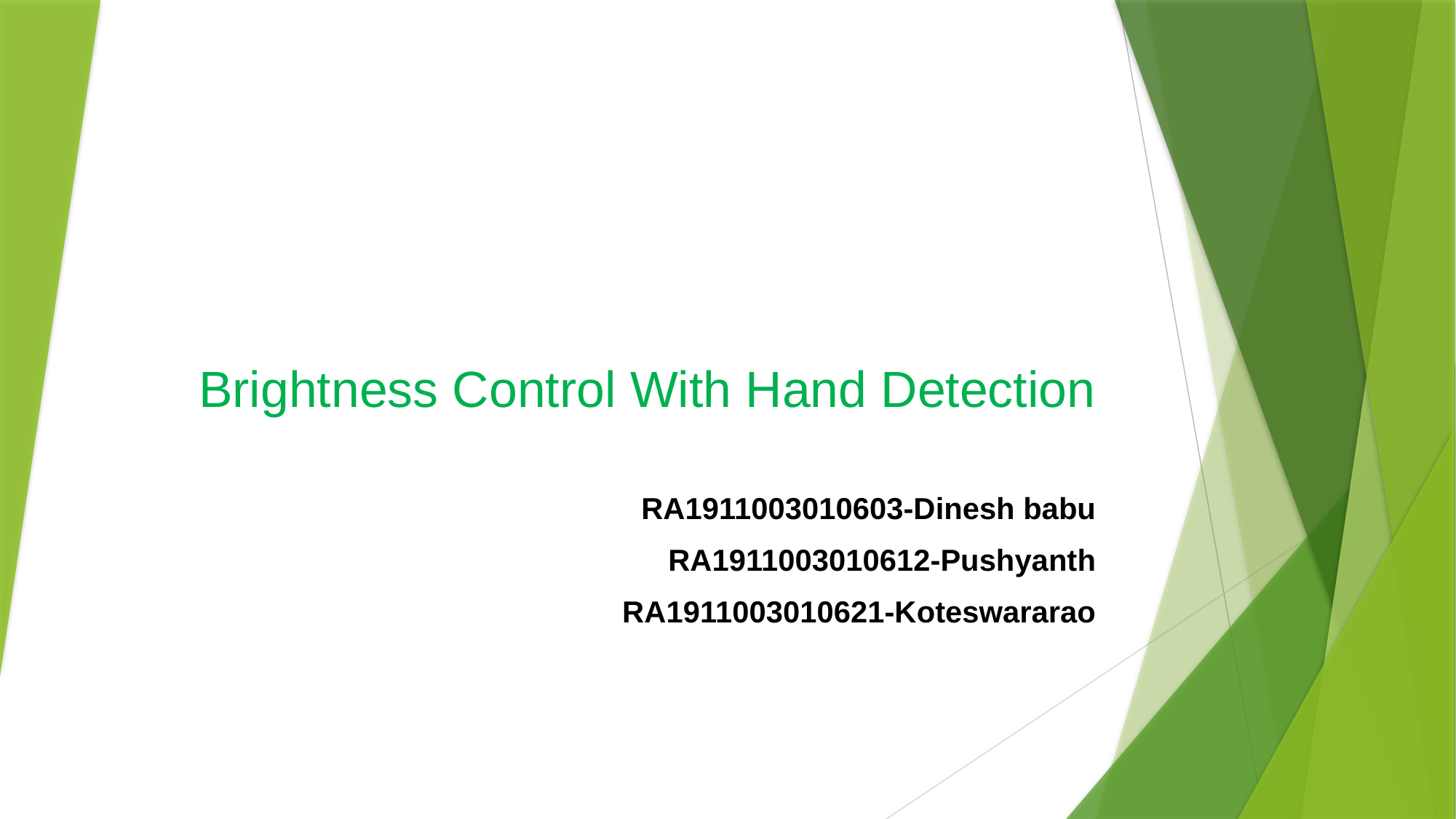

# Brightness Control With Hand Detection
RA1911003010603-Dinesh babu
RA1911003010612-Pushyanth
RA1911003010621-Koteswararao